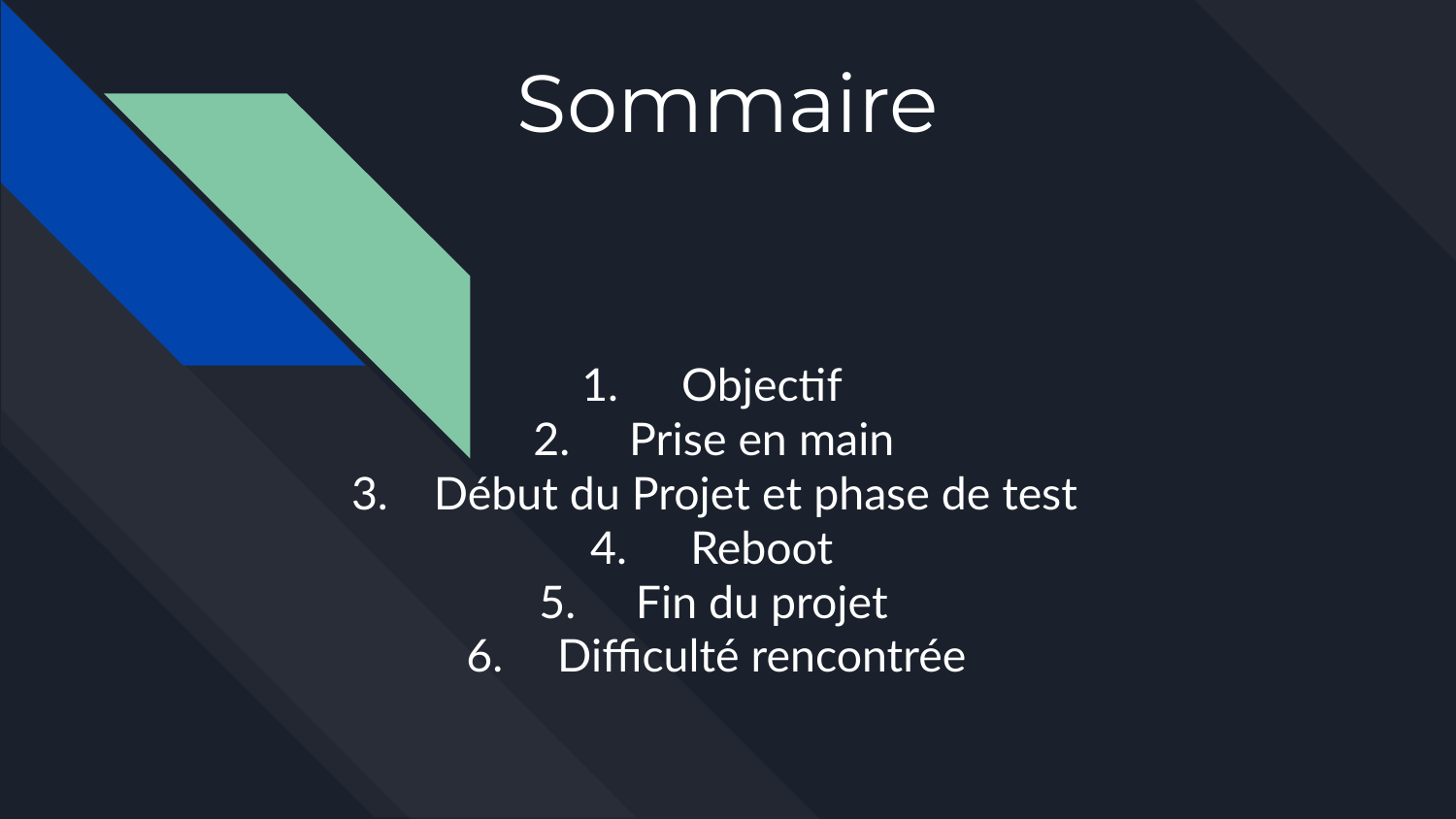

# Sommaire

Objectif
Prise en main
Début du Projet et phase de test
Reboot
Fin du projet
Difficulté rencontrée